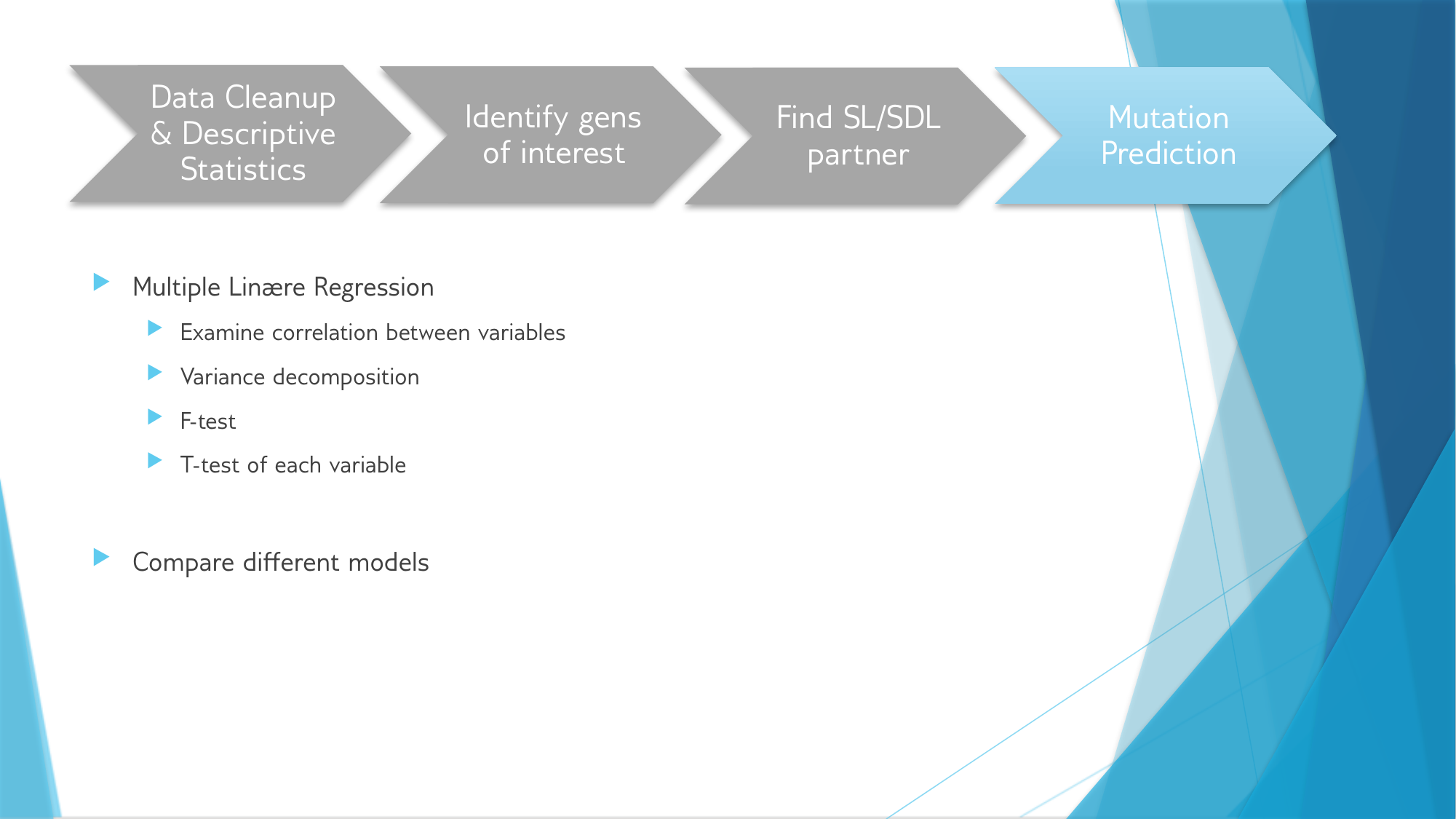

Data Cleanup & Descriptive Statistics

Identify gens of interest

Mutation Prediction

Find SL/SDL partner
Multiple Linaere Regression
Examine correlation between variables
Variance decomposition
F-test
T-test of each variable

Compare different models